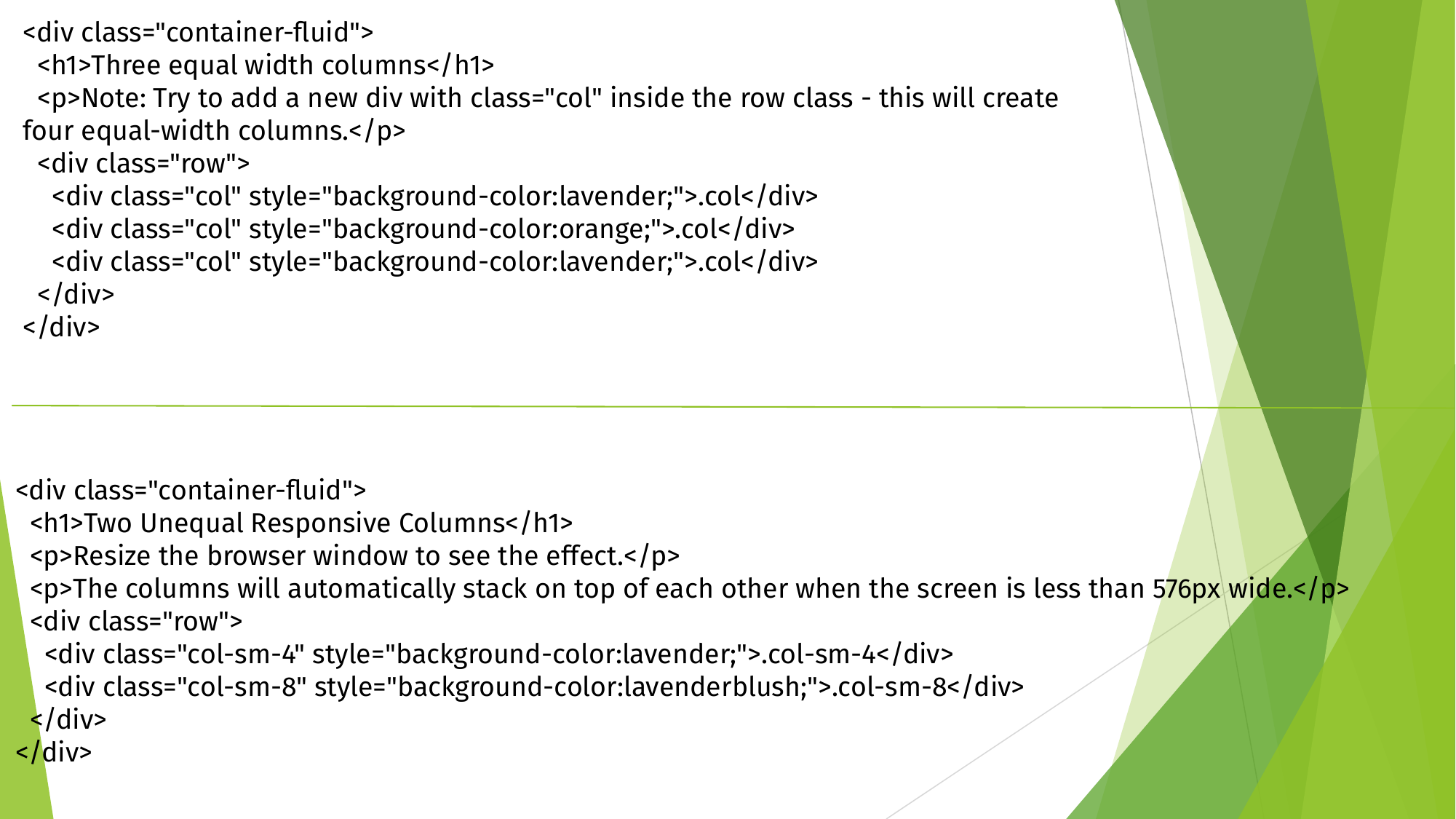

<div class="container-fluid">
  <h1>Three equal width columns</h1>
  <p>Note: Try to add a new div with class="col" inside the row class - this will create four equal-width columns.</p>
  <div class="row">
    <div class="col" style="background-color:lavender;">.col</div>
    <div class="col" style="background-color:orange;">.col</div>
    <div class="col" style="background-color:lavender;">.col</div>
  </div>
</div>
<div class="container-fluid">
  <h1>Two Unequal Responsive Columns</h1>
  <p>Resize the browser window to see the effect.</p>
  <p>The columns will automatically stack on top of each other when the screen is less than 576px wide.</p>
  <div class="row">
    <div class="col-sm-4" style="background-color:lavender;">.col-sm-4</div>
    <div class="col-sm-8" style="background-color:lavenderblush;">.col-sm-8</div>
  </div>
</div>